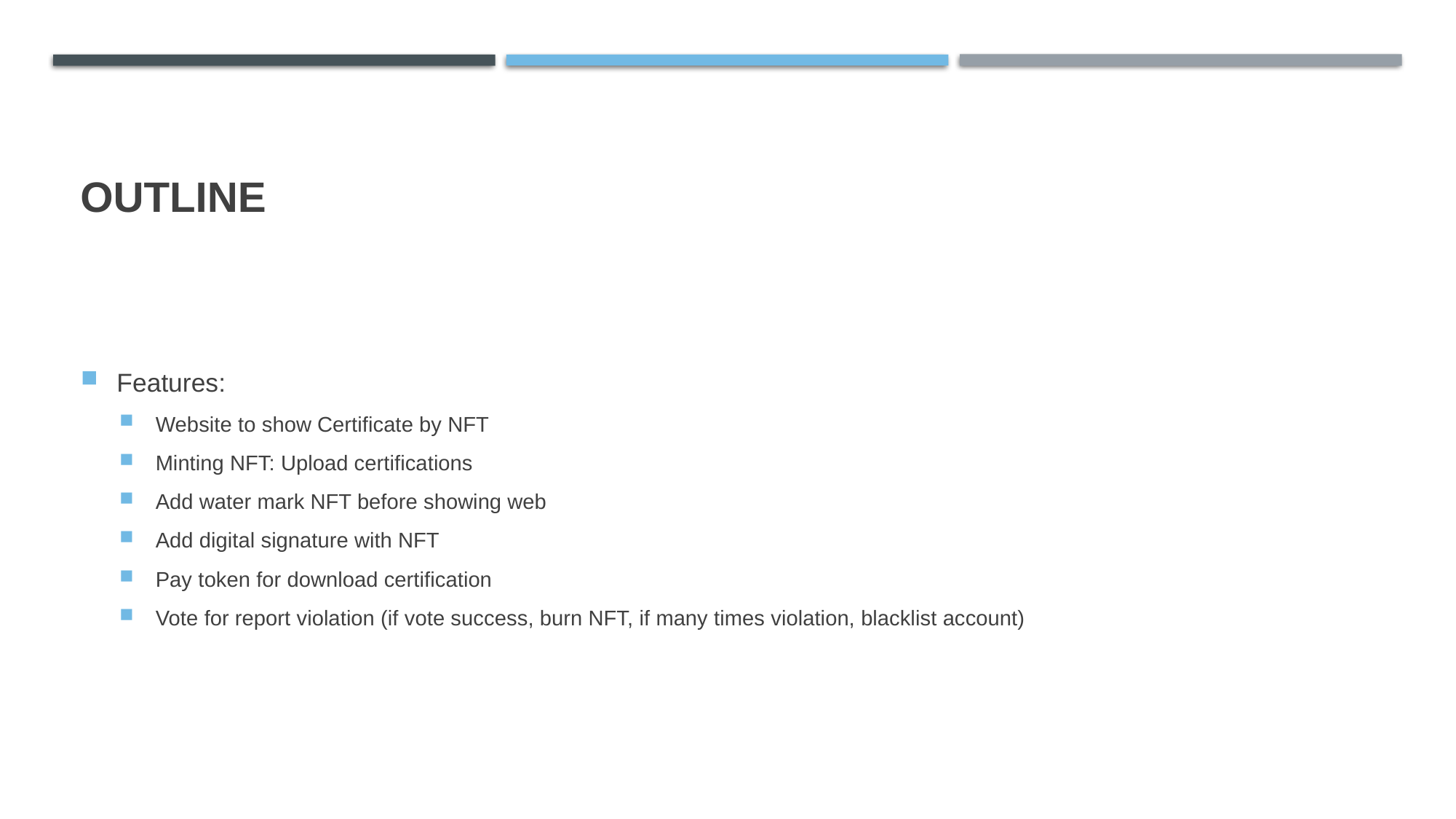

# OUTLINE
Features:
Website to show Certificate by NFT
Minting NFT: Upload certifications
Add water mark NFT before showing web
Add digital signature with NFT
Pay token for download certification
Vote for report violation (if vote success, burn NFT, if many times violation, blacklist account)